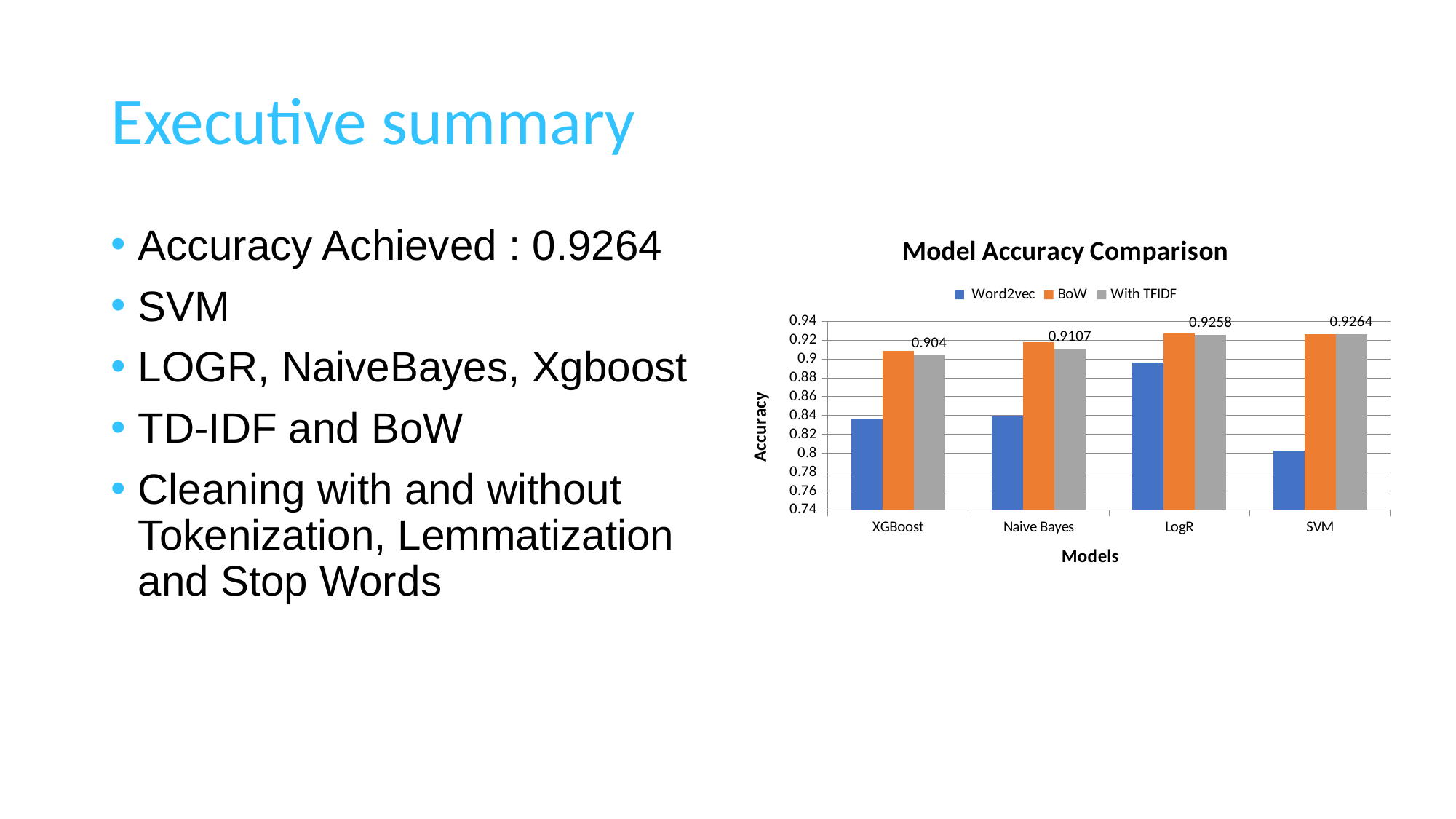

# Executive summary
Accuracy Achieved : 0.9264
SVM
LOGR, NaiveBayes, Xgboost
TD-IDF and BoW
Cleaning with and without Tokenization, Lemmatization and Stop Words

### Chart: Model Accuracy Comparison

| Category |  Word2vec | BoW | With TFIDF |
|---|---|---|---|
| XGBoost | 0.836 | 0.9084 | 0.904 |
| Naive Bayes | 0.839 | 0.9179 | 0.9107 |
| LogR | 0.8962 | 0.9268 | 0.9258 |
| SVM | 0.8026 | 0.9264 | 0.9264 |